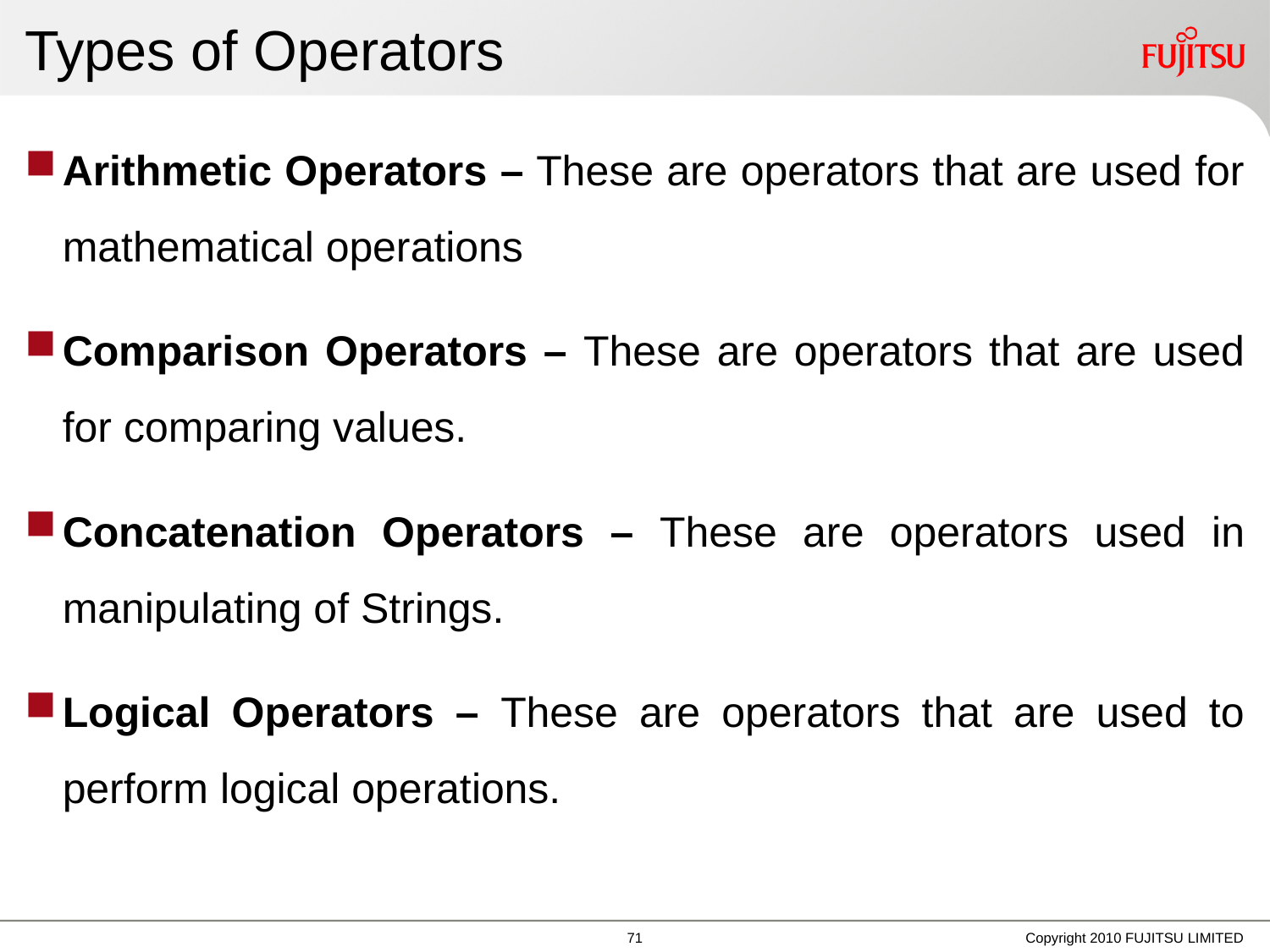

# Types of Operators
Arithmetic Operators – These are operators that are used for mathematical operations
Comparison Operators – These are operators that are used for comparing values.
Concatenation Operators – These are operators used in manipulating of Strings.
Logical Operators – These are operators that are used to perform logical operations.
Copyright 2010 FUJITSU LIMITED